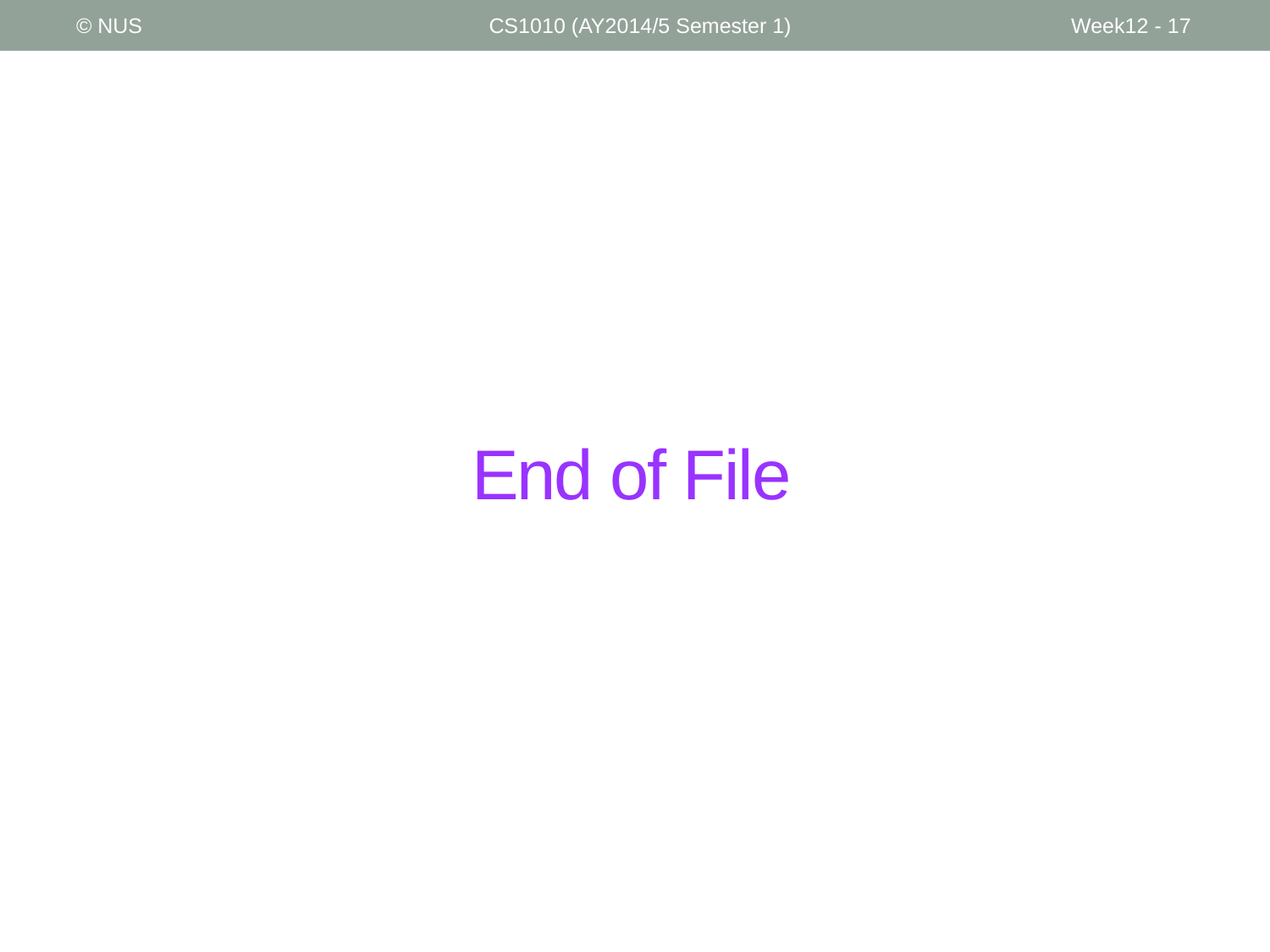

© NUS
CS1010 (AY2014/5 Semester 1)
Week12 - 17
# End of File